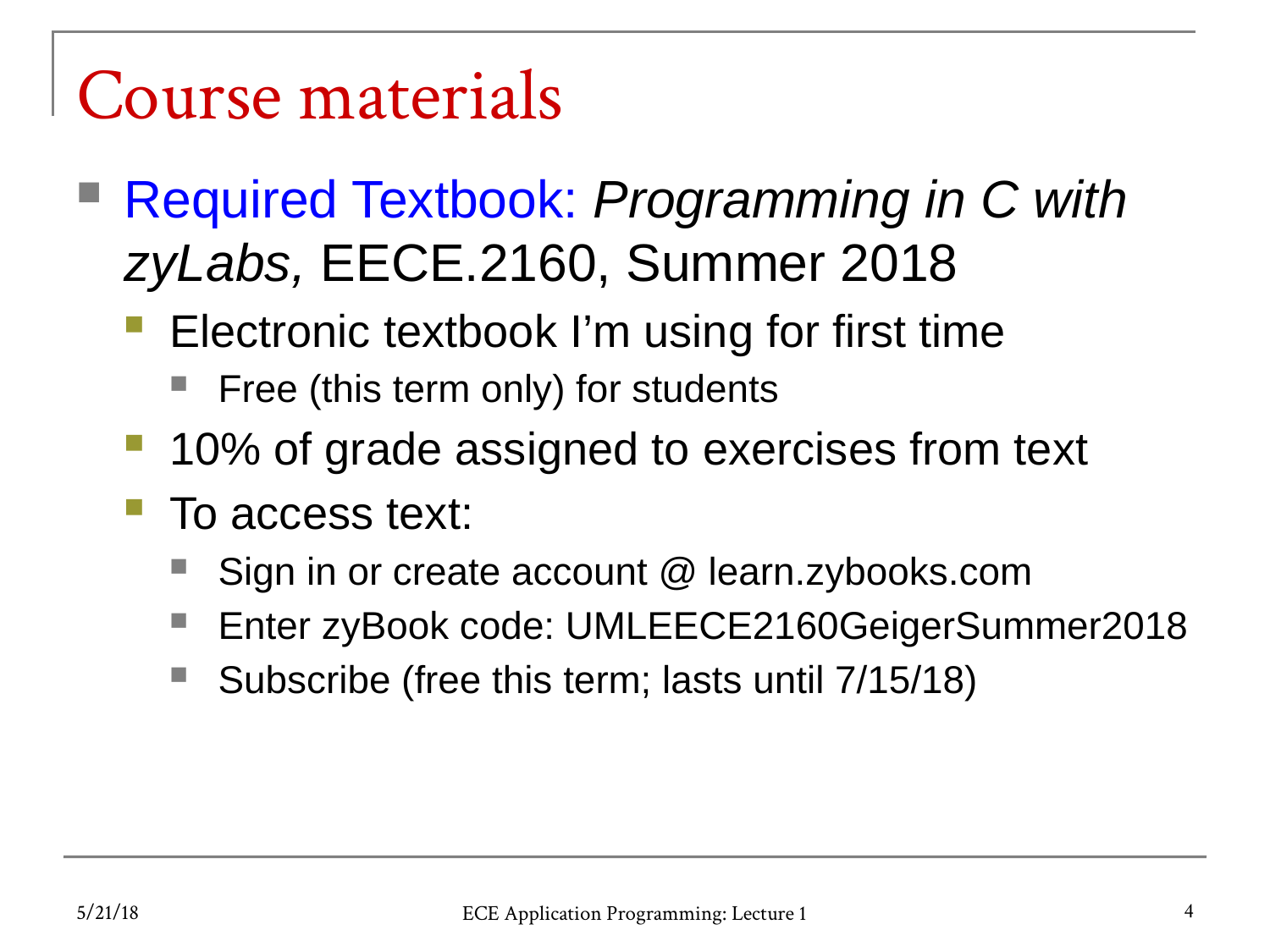

# Course materials
Required Textbook: Programming in C with zyLabs, EECE.2160, Summer 2018
Electronic textbook I’m using for first time
Free (this term only) for students
10% of grade assigned to exercises from text
To access text:
Sign in or create account @ learn.zybooks.com
Enter zyBook code: UMLEECE2160GeigerSummer2018
Subscribe (free this term; lasts until 7/15/18)
5/21/18
4
ECE Application Programming: Lecture 1